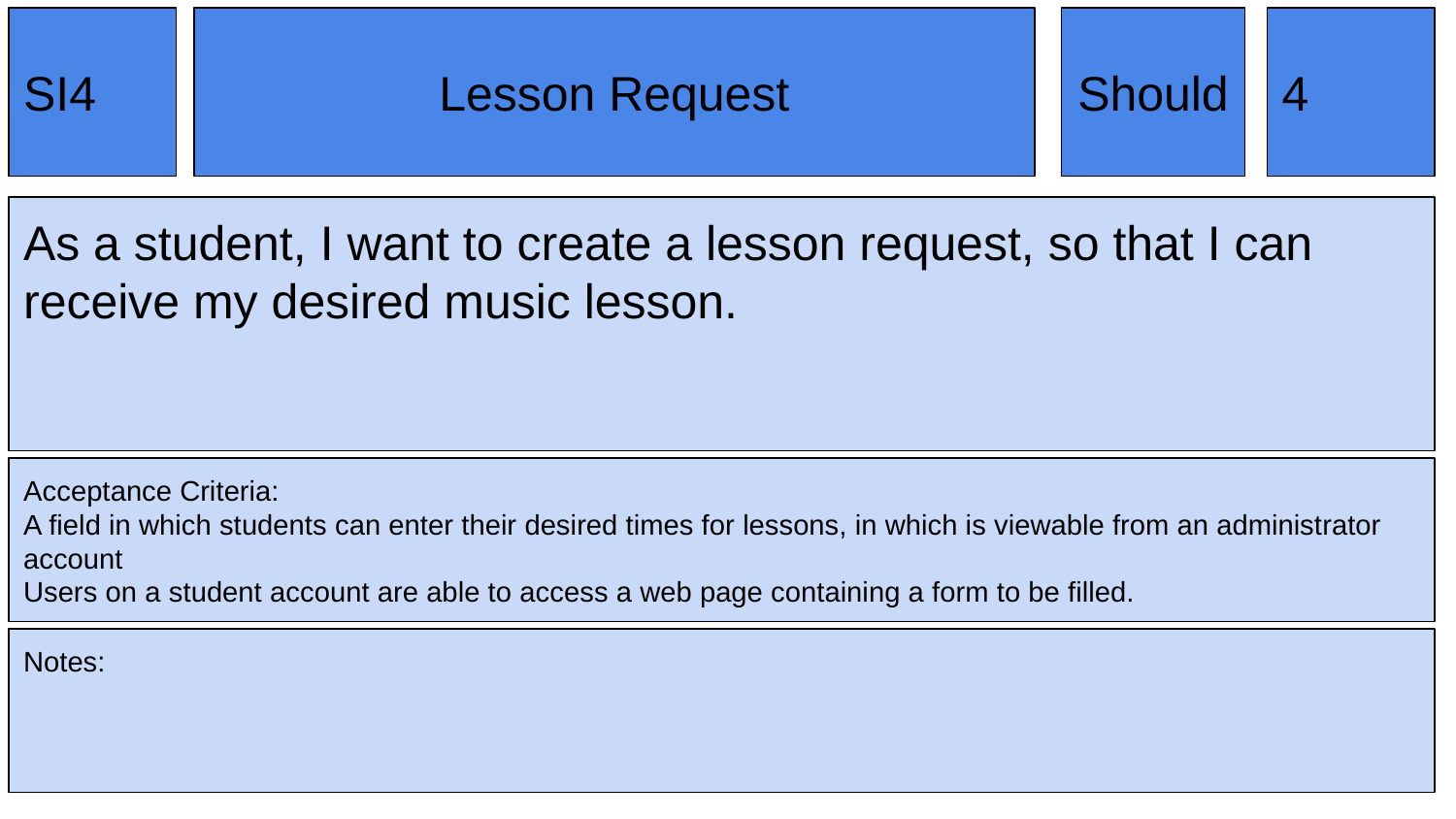

SI4
Lesson Request
Should
4
As a student, I want to create a lesson request, so that I can receive my desired music lesson.
Acceptance Criteria:
A field in which students can enter their desired times for lessons, in which is viewable from an administrator account
Users on a student account are able to access a web page containing a form to be filled.
Notes: